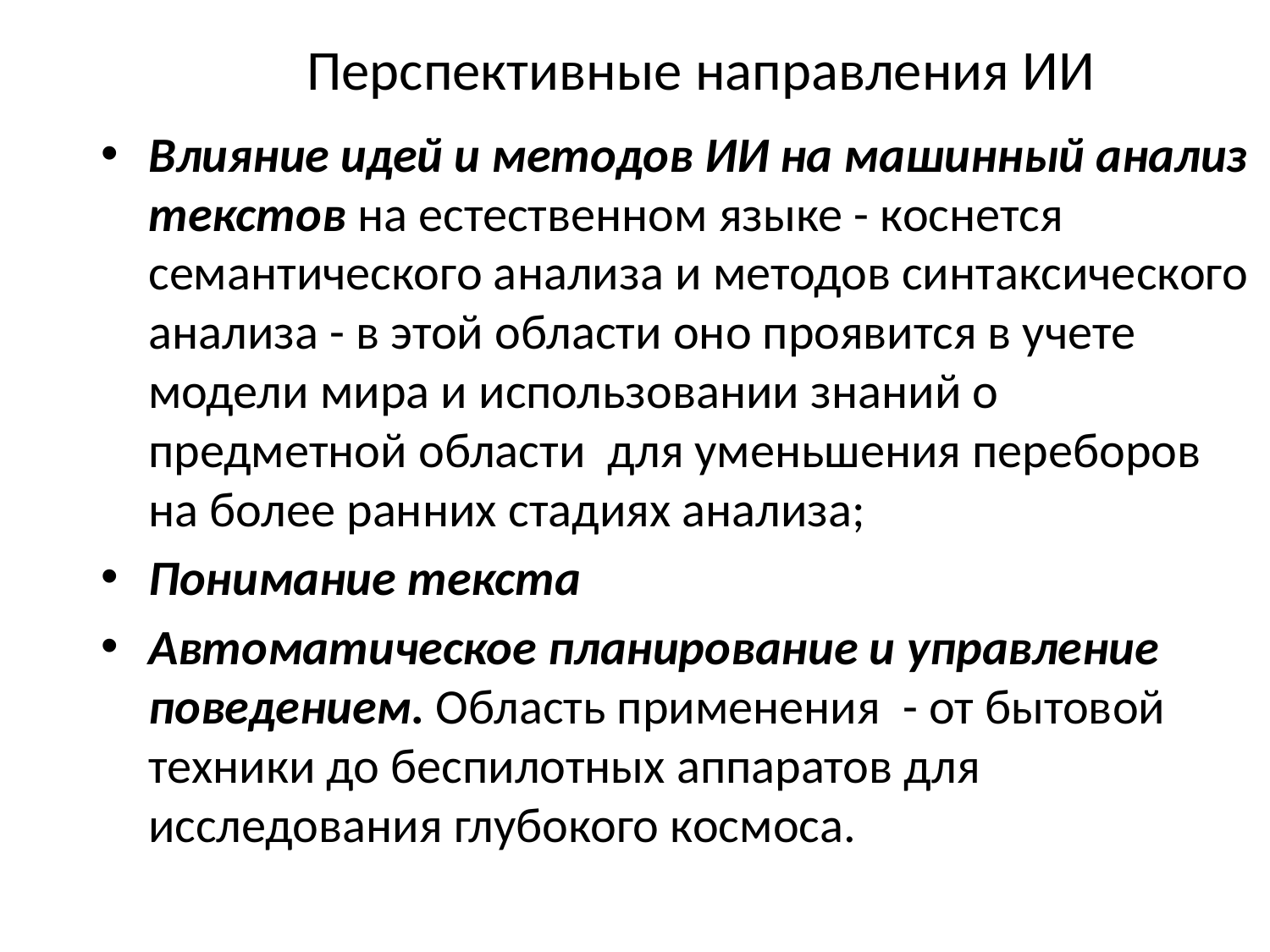

# Перспективные направления ИИ
Влияние идей и методов ИИ на машинный анализ текстов на естественном языке - коснется  семантического анализа и методов синтаксического анализа - в этой области оно проявится в учете модели мира и использовании знаний о предметной области  для уменьшения переборов  на более ранних стадиях анализа;
Понимание текста
Автоматическое планирование и управление поведением. Область применения  - от бытовой  техники до беспилотных аппаратов для исследования глубокого космоса.